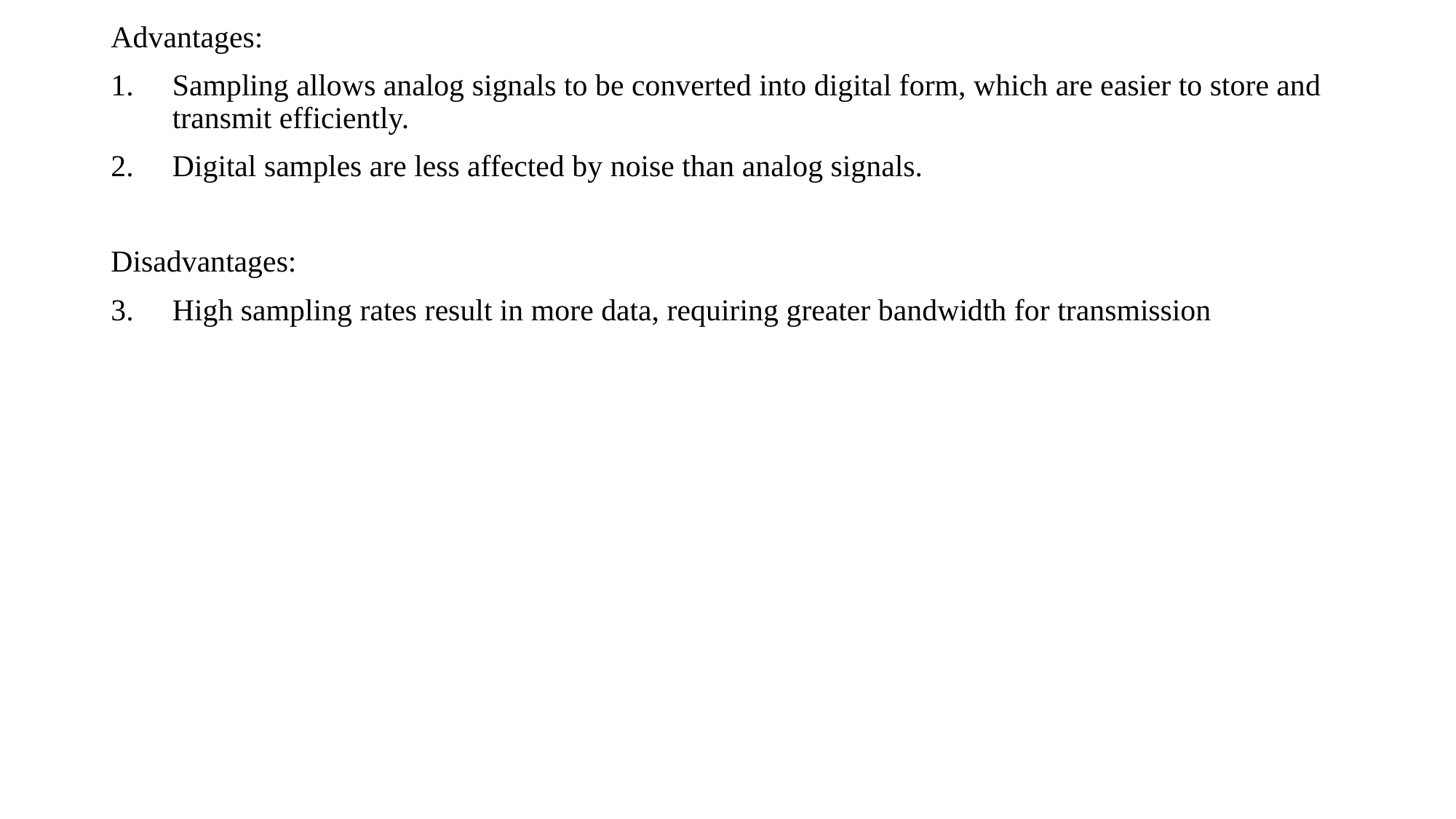

Advantages:
Sampling allows analog signals to be converted into digital form, which are easier to store and transmit efficiently.
Digital samples are less affected by noise than analog signals.

Disadvantages:
High sampling rates result in more data, requiring greater bandwidth for transmission